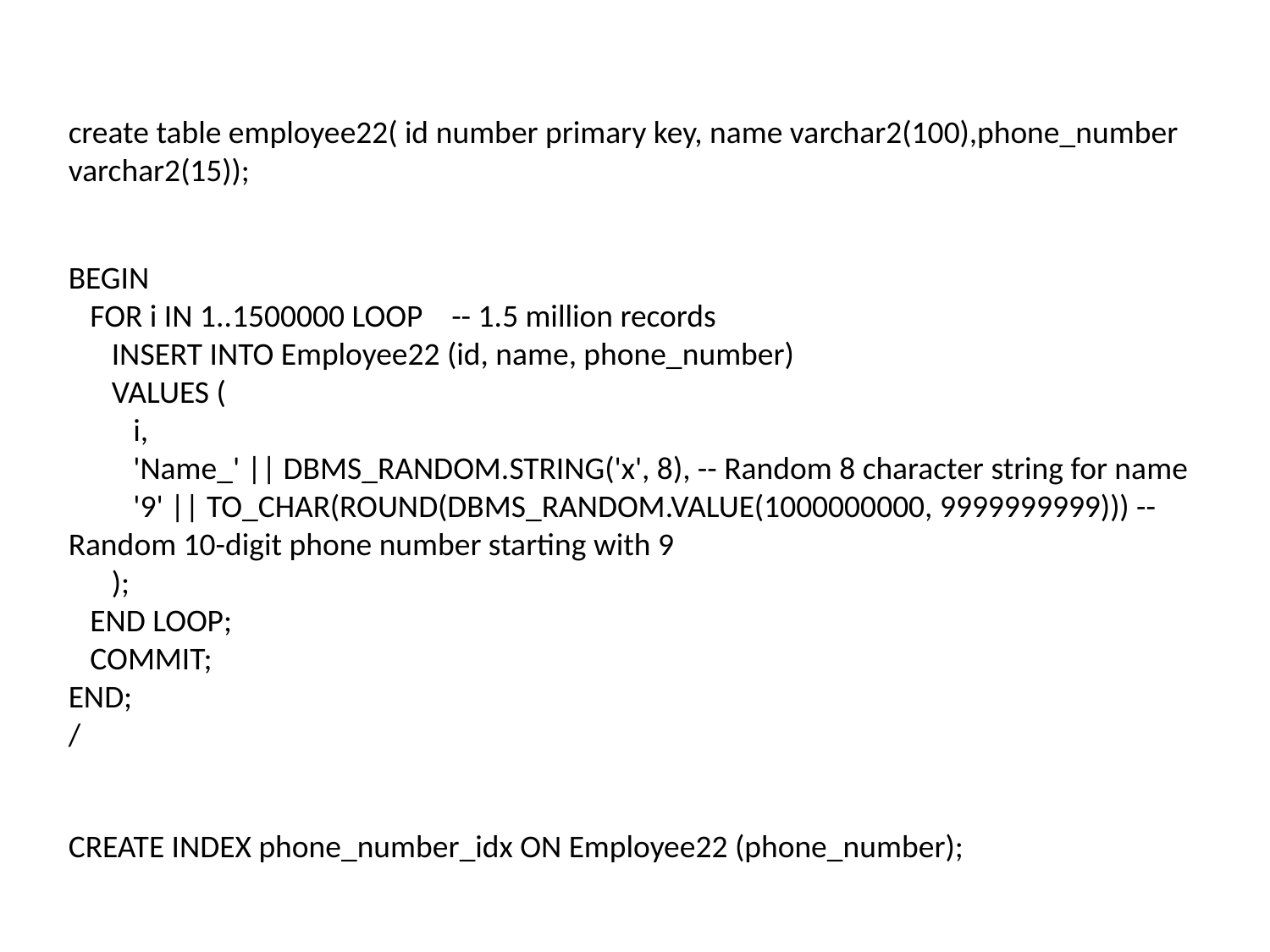

create table employee22( id number primary key, name varchar2(100),phone_number varchar2(15));
BEGIN
   FOR i IN 1..1500000 LOOP    -- 1.5 million records
      INSERT INTO Employee22 (id, name, phone_number)
      VALUES (
         i,
         'Name_' || DBMS_RANDOM.STRING('x', 8), -- Random 8 character string for name
         '9' || TO_CHAR(ROUND(DBMS_RANDOM.VALUE(1000000000, 9999999999))) -- Random 10-digit phone number starting with 9
      );
   END LOOP;
   COMMIT;
END;
/
CREATE INDEX phone_number_idx ON Employee22 (phone_number);